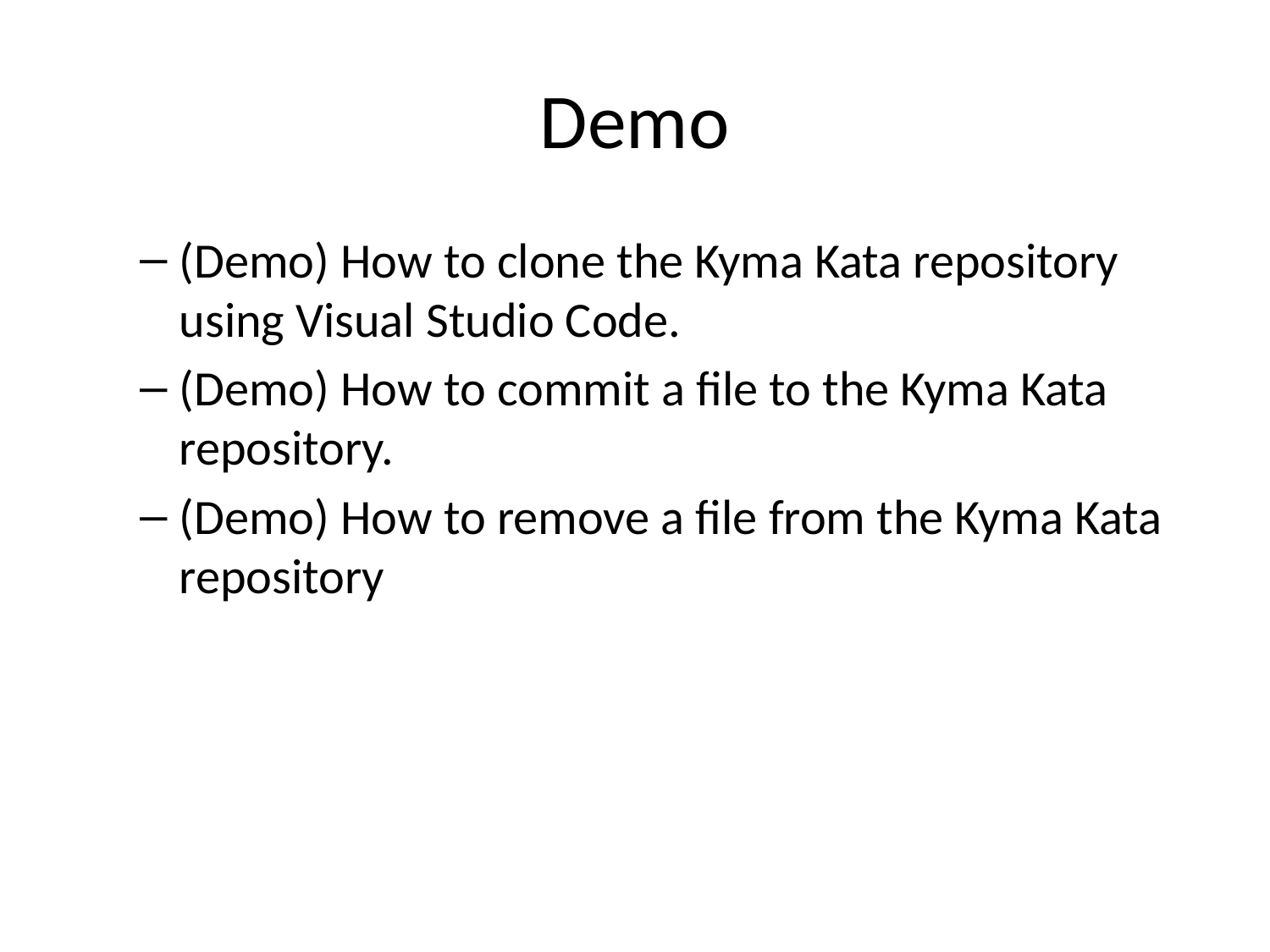

# Demo
(Demo) How to clone the Kyma Kata repository using Visual Studio Code.
(Demo) How to commit a file to the Kyma Kata repository.
(Demo) How to remove a file from the Kyma Kata repository